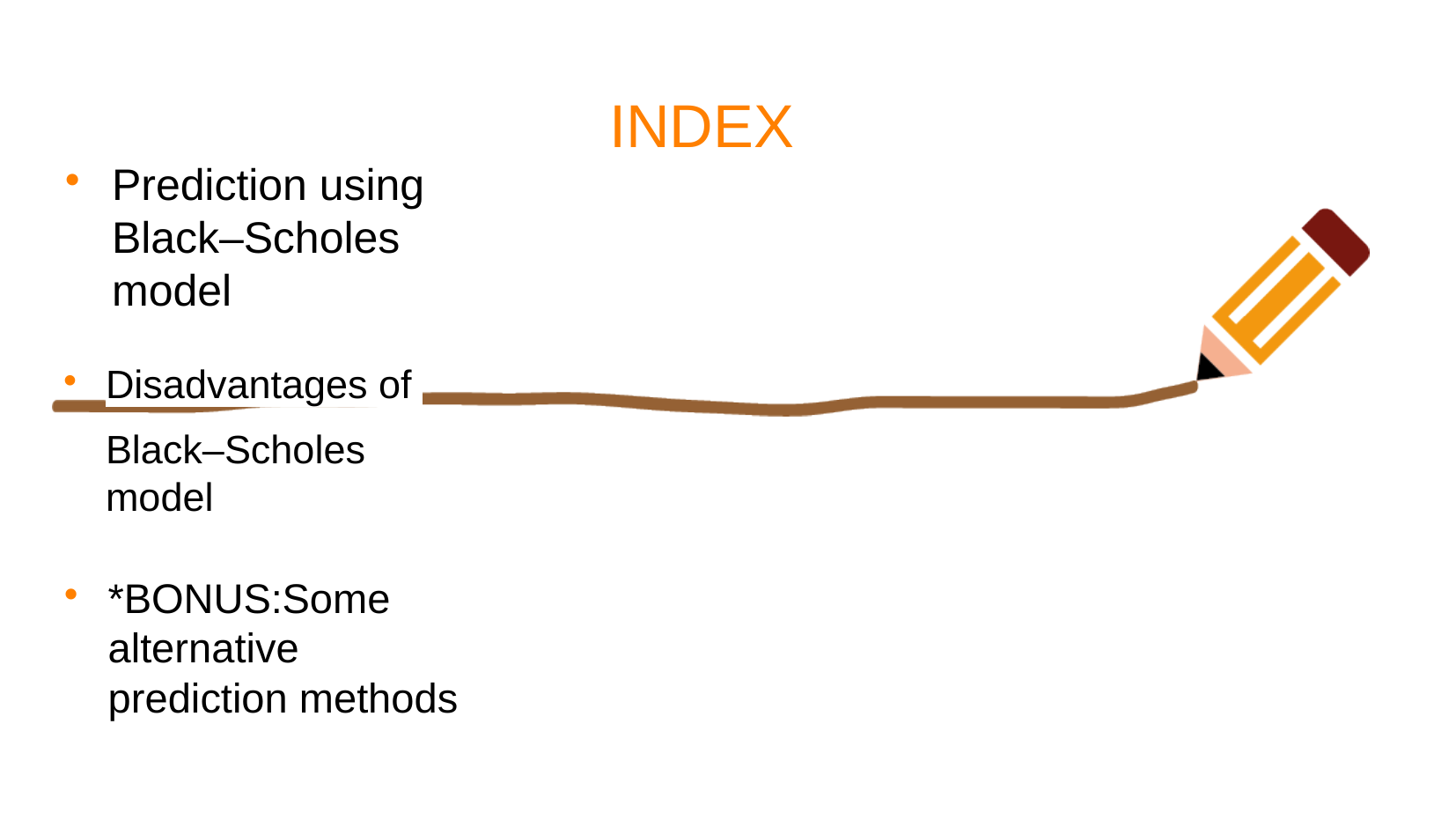

# INDEX
Prediction using Black–Scholes model
Disadvantages of
Black–Scholes model
*BONUS:Some alternative prediction methods